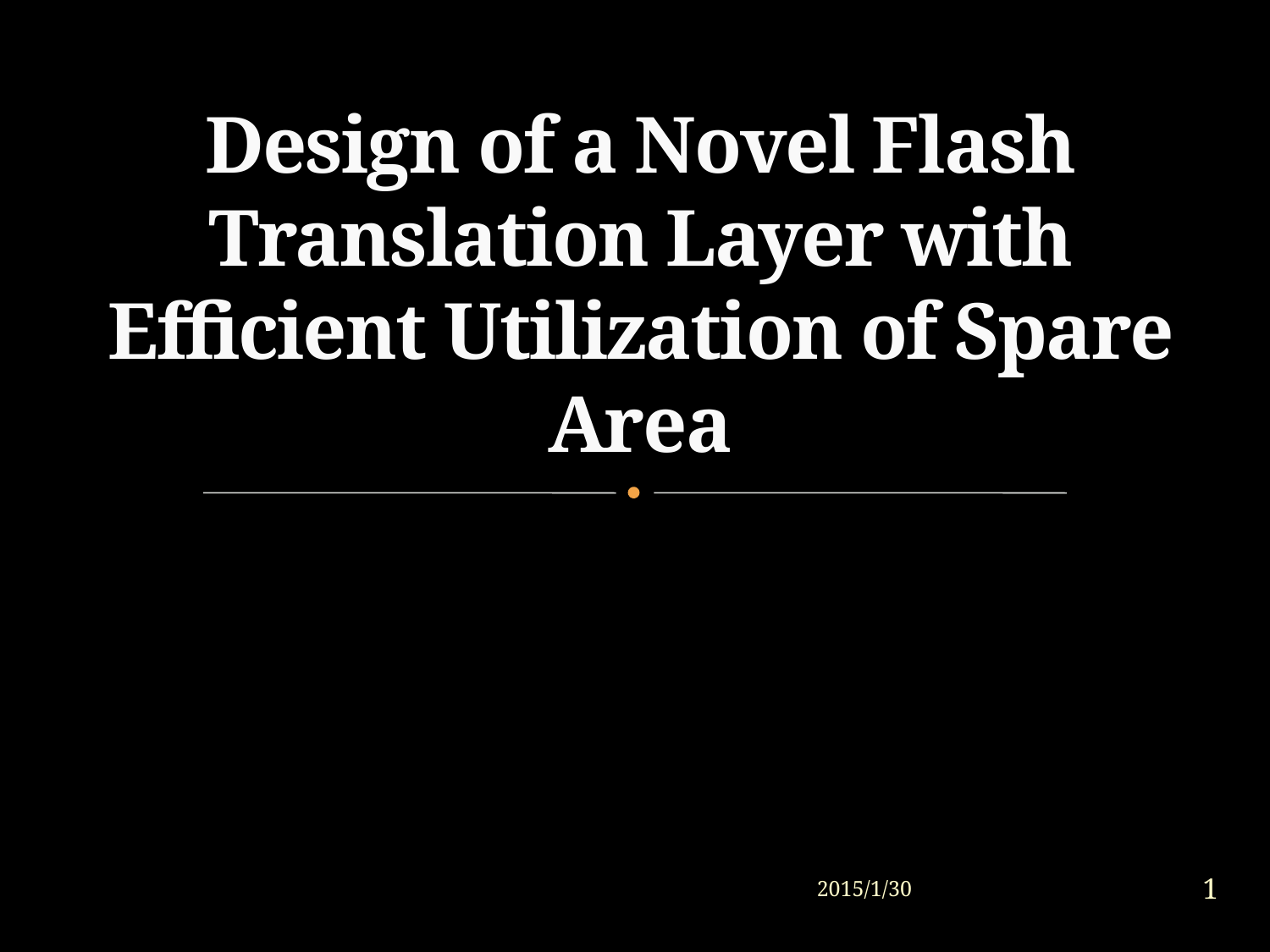

# Design of a Novel Flash Translation Layer with Efficient Utilization of Spare Area

1
2015/1/30